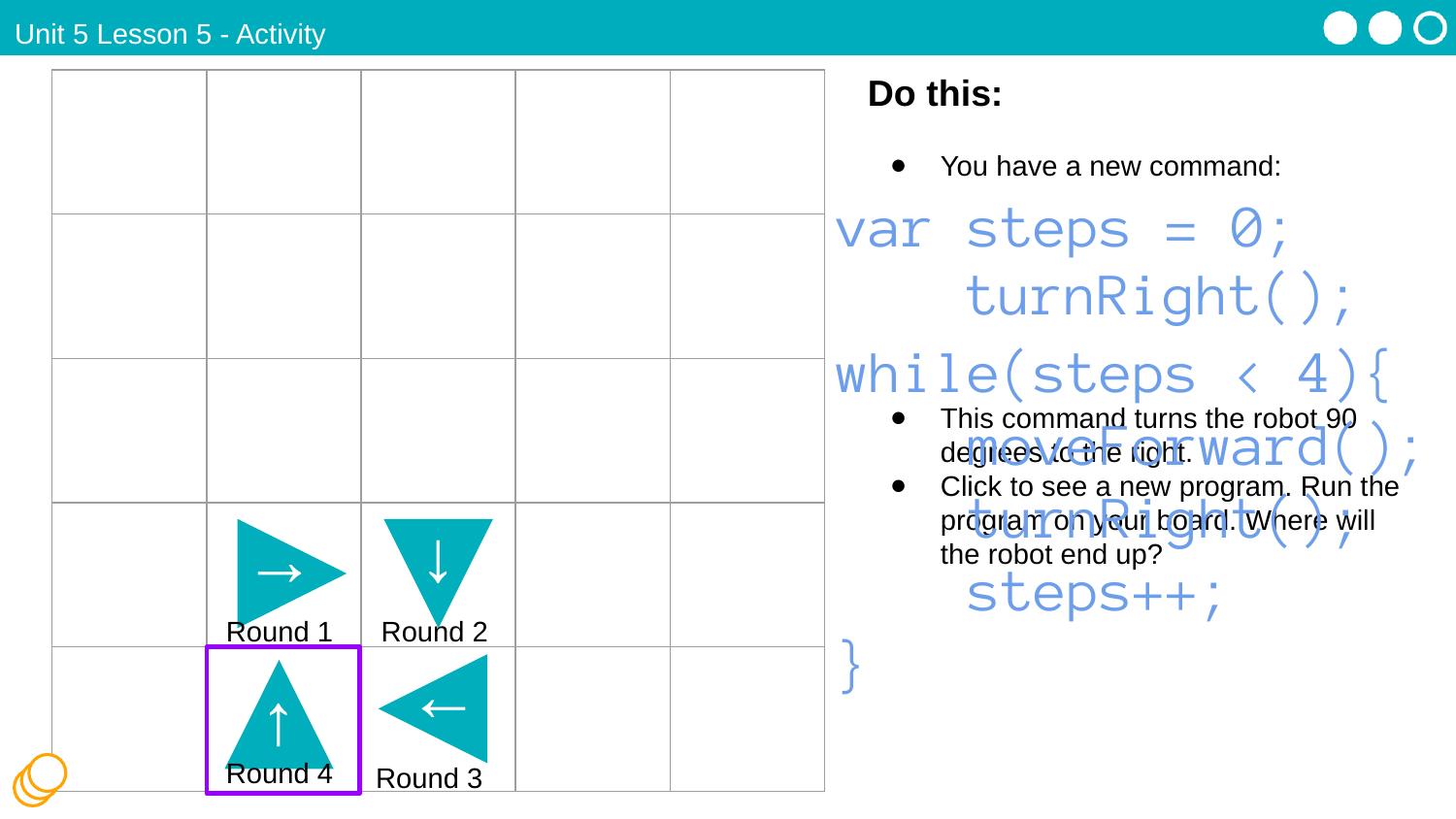

Unit 5 Lesson 5 - Activity
Do this:

You have a new command:

   turnRight();

This command turns the robot 90 degrees to the right.
Click to see a new program. Run the program on your board. Where will the robot end up?

|  |  |  |  |  |
| --- | --- | --- | --- | --- |
|  |  |  |  |  |
|  |  |  |  |  |
|  |  |  |  |  |
|  |  |  |  |  |
var steps = 0;

while(steps < 4){
    moveForward();
    turnRight();
    steps++;
}
↑
Round 1
↑
Round 2

Round 4
↑
Round 3
↑